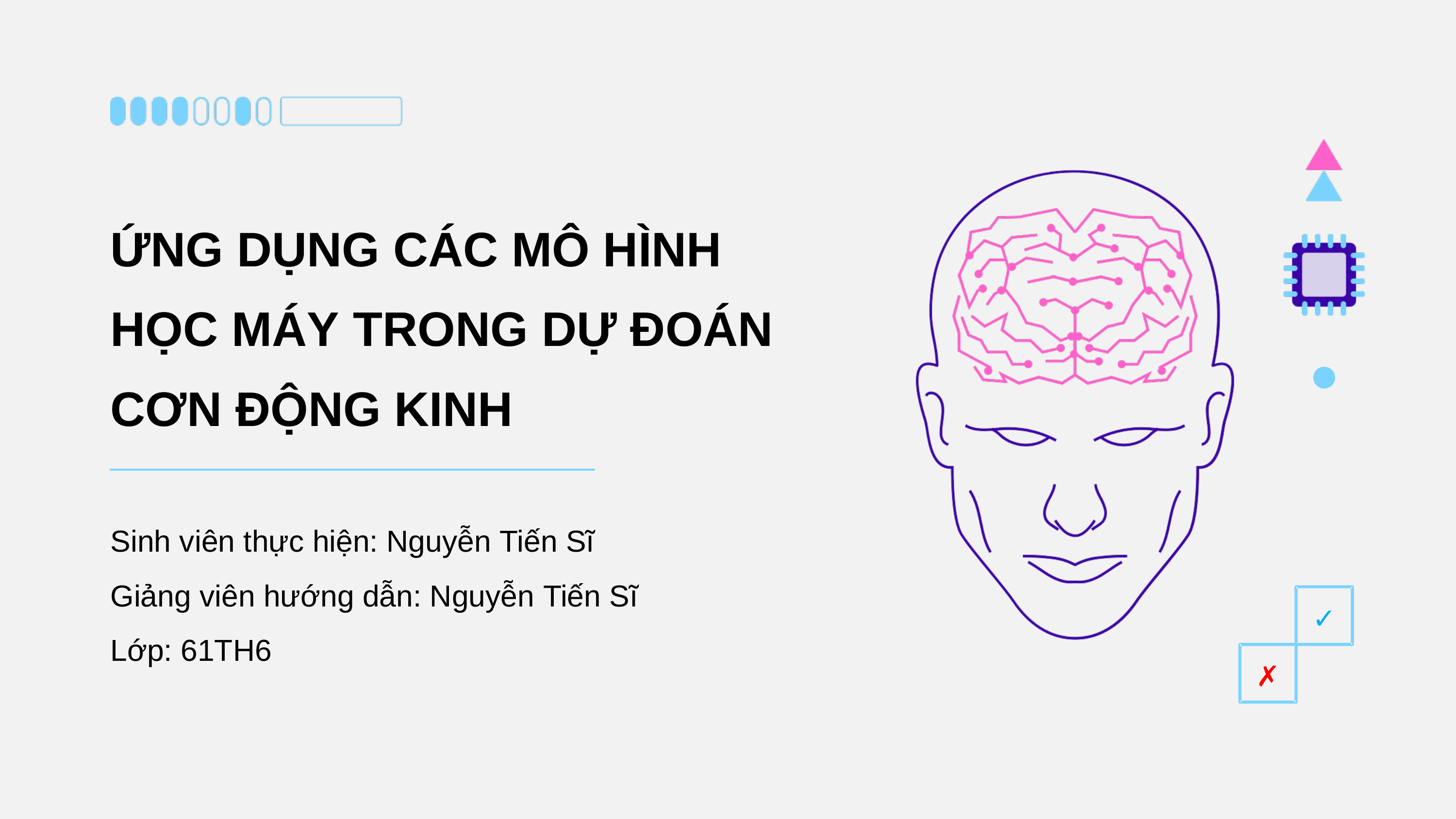

ỨNG DỤNG CÁC MÔ HÌNH HỌC MÁY TRONG DỰ ĐOÁN CƠN ĐỘNG KINH

Sinh viên thực hiện: Nguyễn Tiến Sĩ
Giảng viên hướng dẫn: Nguyễn Tiến Sĩ
Lớp: 61TH6

✓

✗